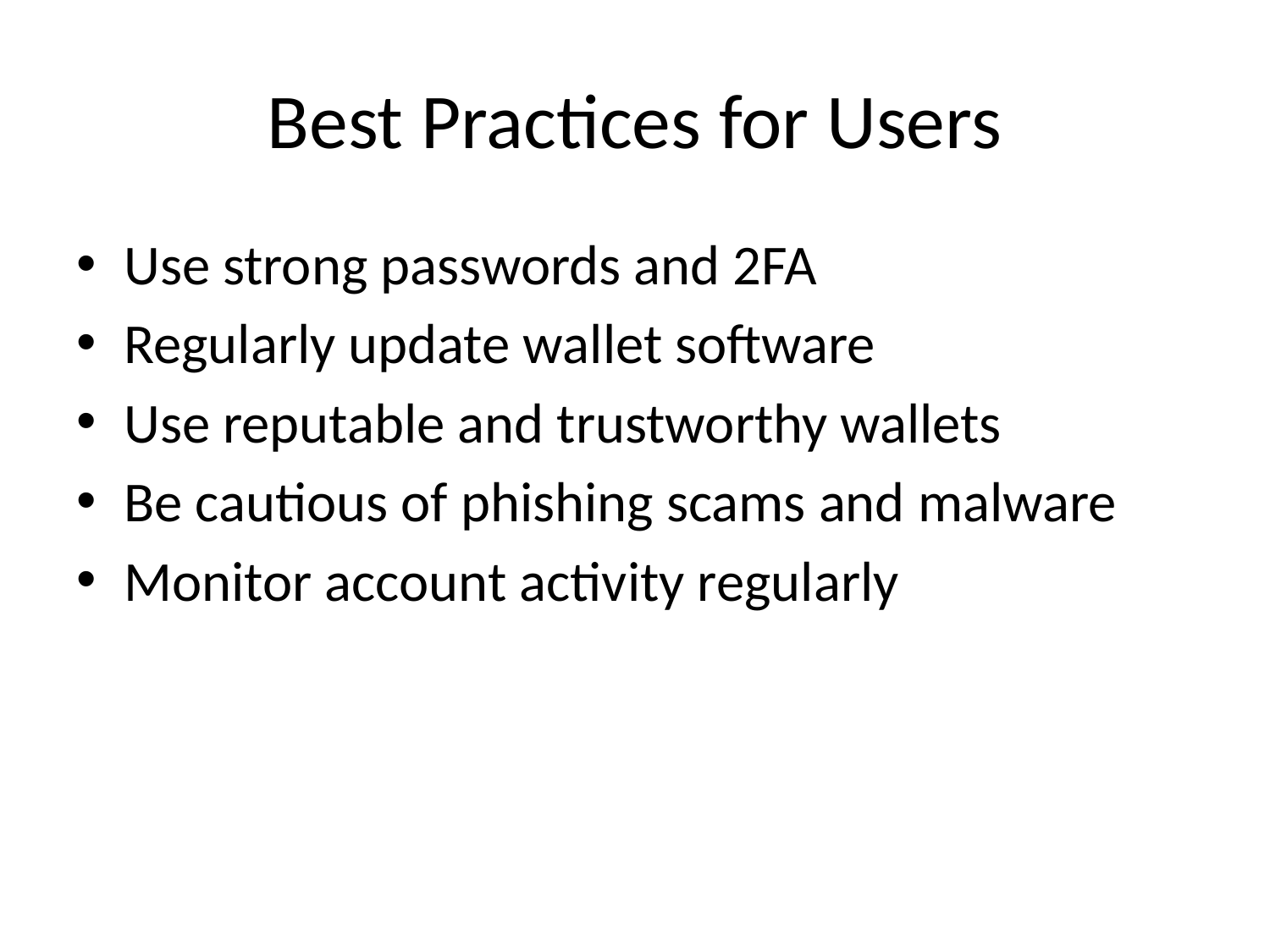

# Best Practices for Users
Use strong passwords and 2FA
Regularly update wallet software
Use reputable and trustworthy wallets
Be cautious of phishing scams and malware
Monitor account activity regularly